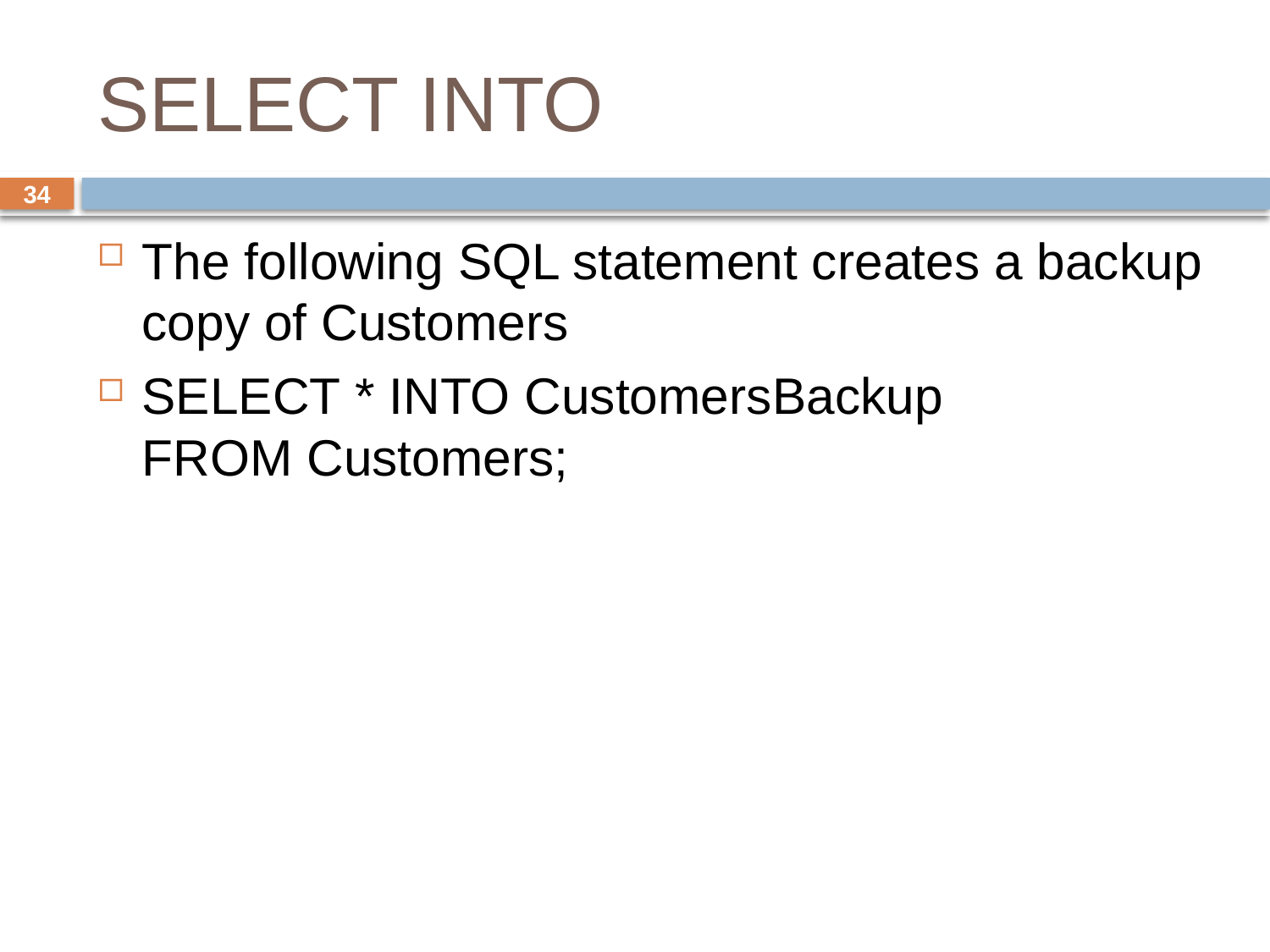

# SELECT INTO
34
The following SQL statement creates a backup copy of Customers
SELECT * INTO CustomersBackup
FROM Customers;